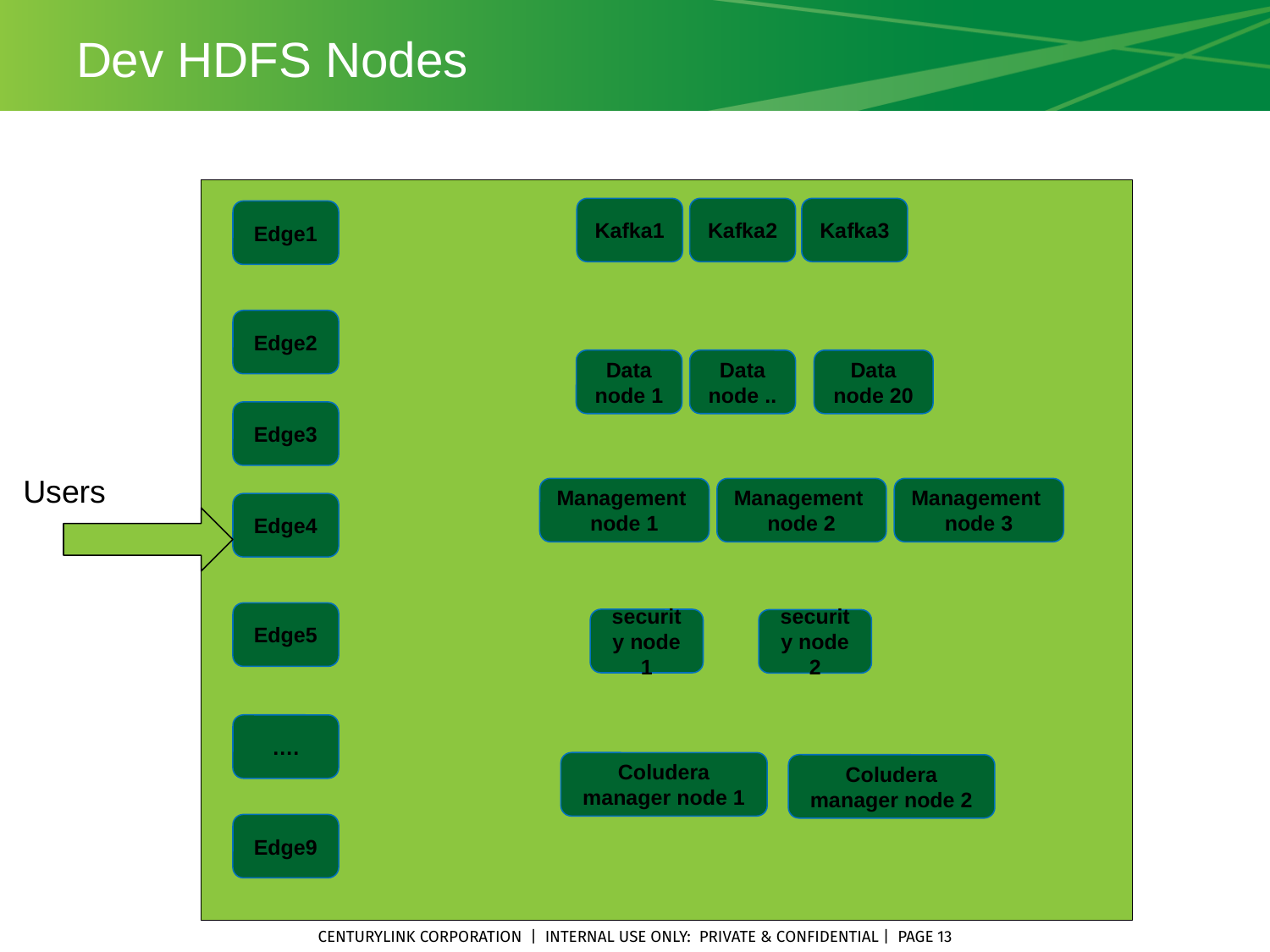

# Dev HDFS Nodes

Kafka1
Kafka2
Kafka3
Edge1
Edge2
Data node 1
Data node ..
Data node 20
Edge3
Users
Management  node 1
Management  node 3
Management  node 2
Edge4

Edge5
security node 1
security node 2
….
Coludera manager node 1
Coludera manager node 2
Edge9